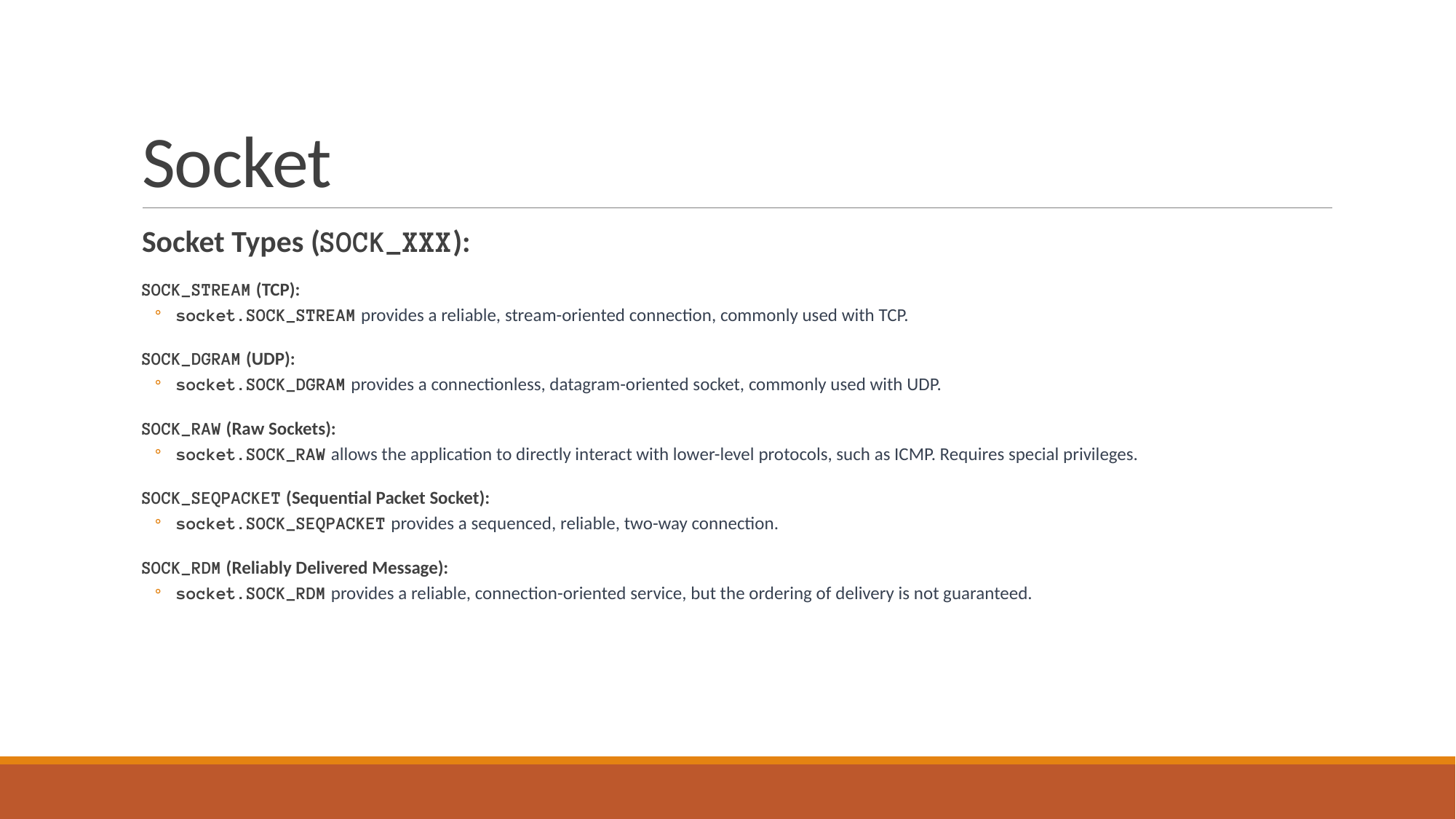

# Socket
Socket Types (SOCK_XXX):
SOCK_STREAM (TCP):
socket.SOCK_STREAM provides a reliable, stream-oriented connection, commonly used with TCP.
SOCK_DGRAM (UDP):
socket.SOCK_DGRAM provides a connectionless, datagram-oriented socket, commonly used with UDP.
SOCK_RAW (Raw Sockets):
socket.SOCK_RAW allows the application to directly interact with lower-level protocols, such as ICMP. Requires special privileges.
SOCK_SEQPACKET (Sequential Packet Socket):
socket.SOCK_SEQPACKET provides a sequenced, reliable, two-way connection.
SOCK_RDM (Reliably Delivered Message):
socket.SOCK_RDM provides a reliable, connection-oriented service, but the ordering of delivery is not guaranteed.